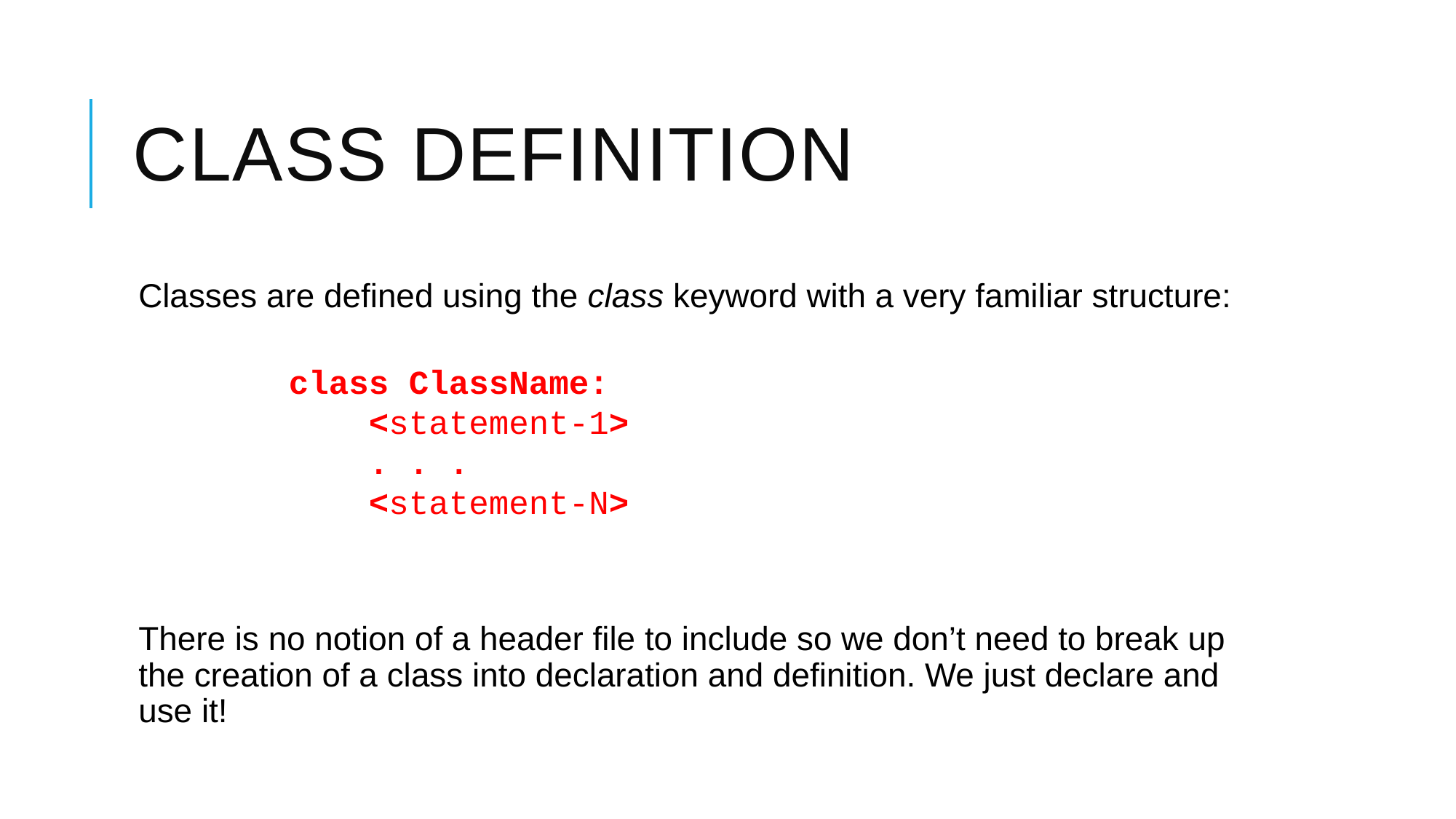

# Class definition
Classes are defined using the class keyword with a very familiar structure:

There is no notion of a header file to include so we don’t need to break up the creation of a class into declaration and definition. We just declare and use it!
class ClassName:
    <statement-1>
    . . .
    <statement-N>